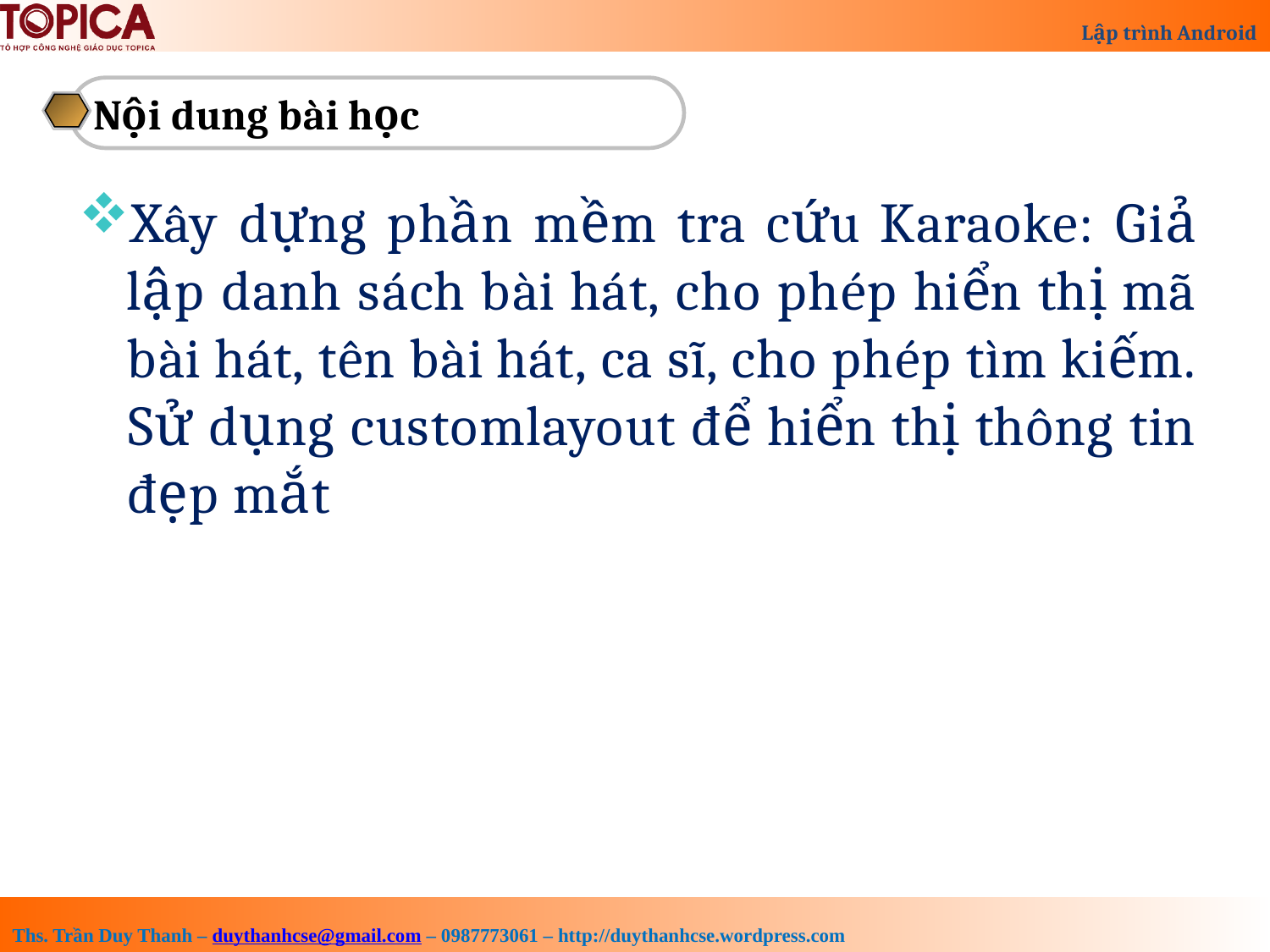

Nội dung bài học

Xây dựng phần mềm tra cứu Karaoke: Giả lập danh sách bài hát, cho phép hiển thị mã bài hát, tên bài hát, ca sĩ, cho phép tìm kiếm. Sử dụng customlayout để hiển thị thông tin đẹp mắt